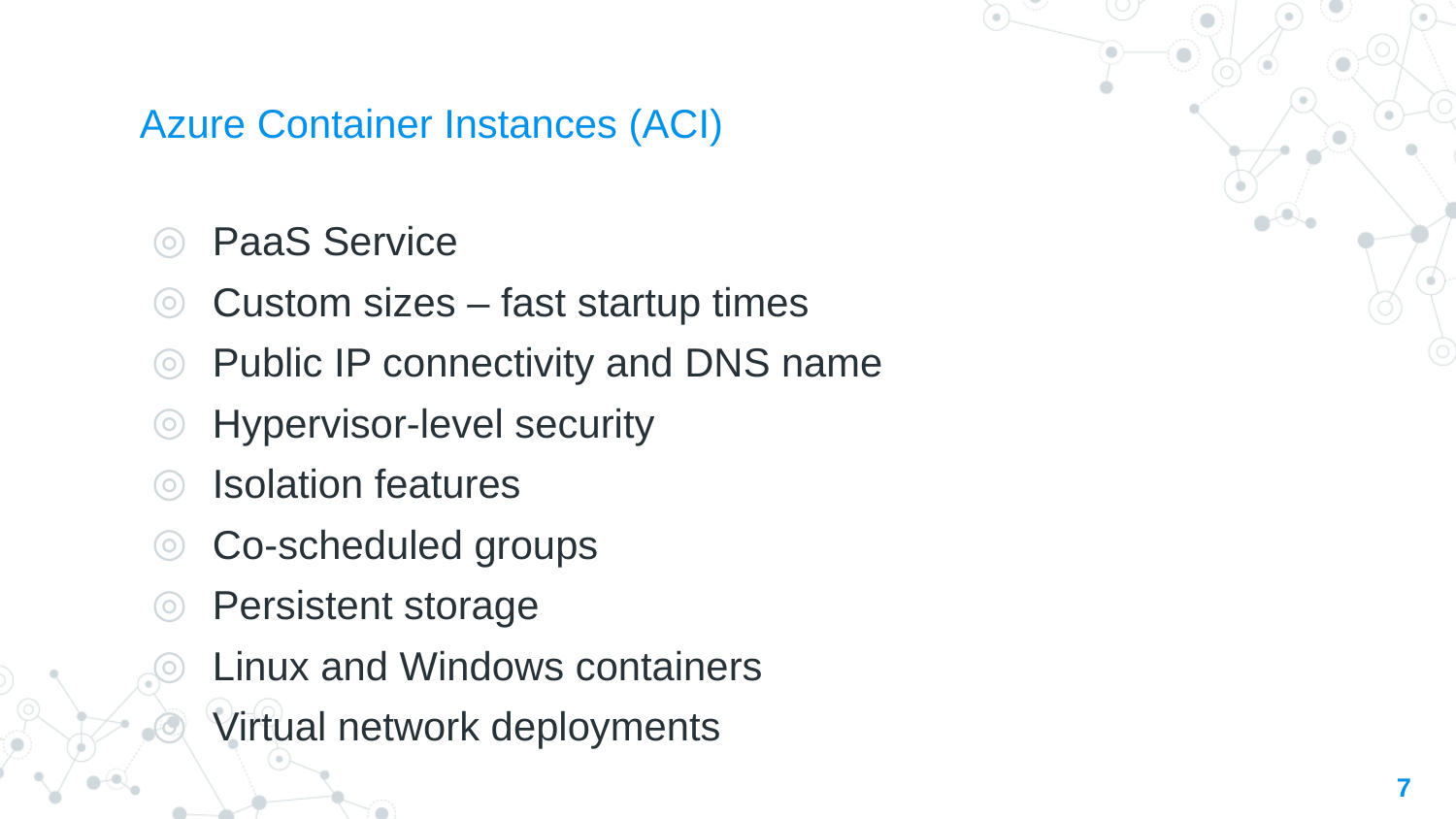

# Azure Container Instances (ACI)
PaaS Service
Custom sizes – fast startup times
Public IP connectivity and DNS name
Hypervisor-level security
Isolation features
Co-scheduled groups
Persistent storage
Linux and Windows containers
Virtual network deployments
7